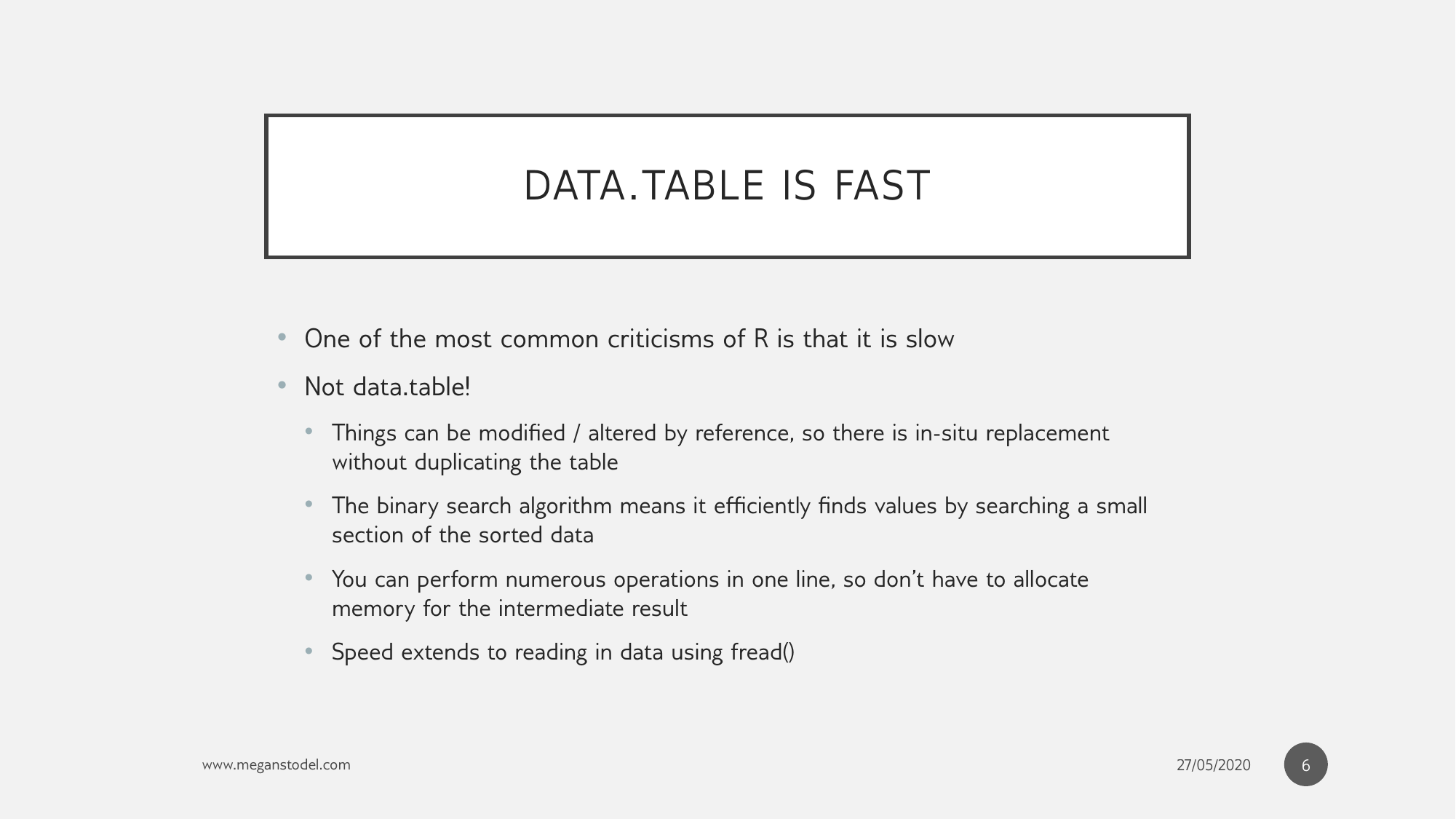

# Data.table is fast
One of the most common criticisms of R is that it is slow
Not data.table!
Things can be modified / altered by reference, so there is in-situ replacement without duplicating the table
The binary search algorithm means it efficiently finds values by searching a small section of the sorted data
You can perform numerous operations in one line, so don’t have to allocate memory for the intermediate result
Speed extends to reading in data using fread()

6
www.meganstodel.com
27/05/2020